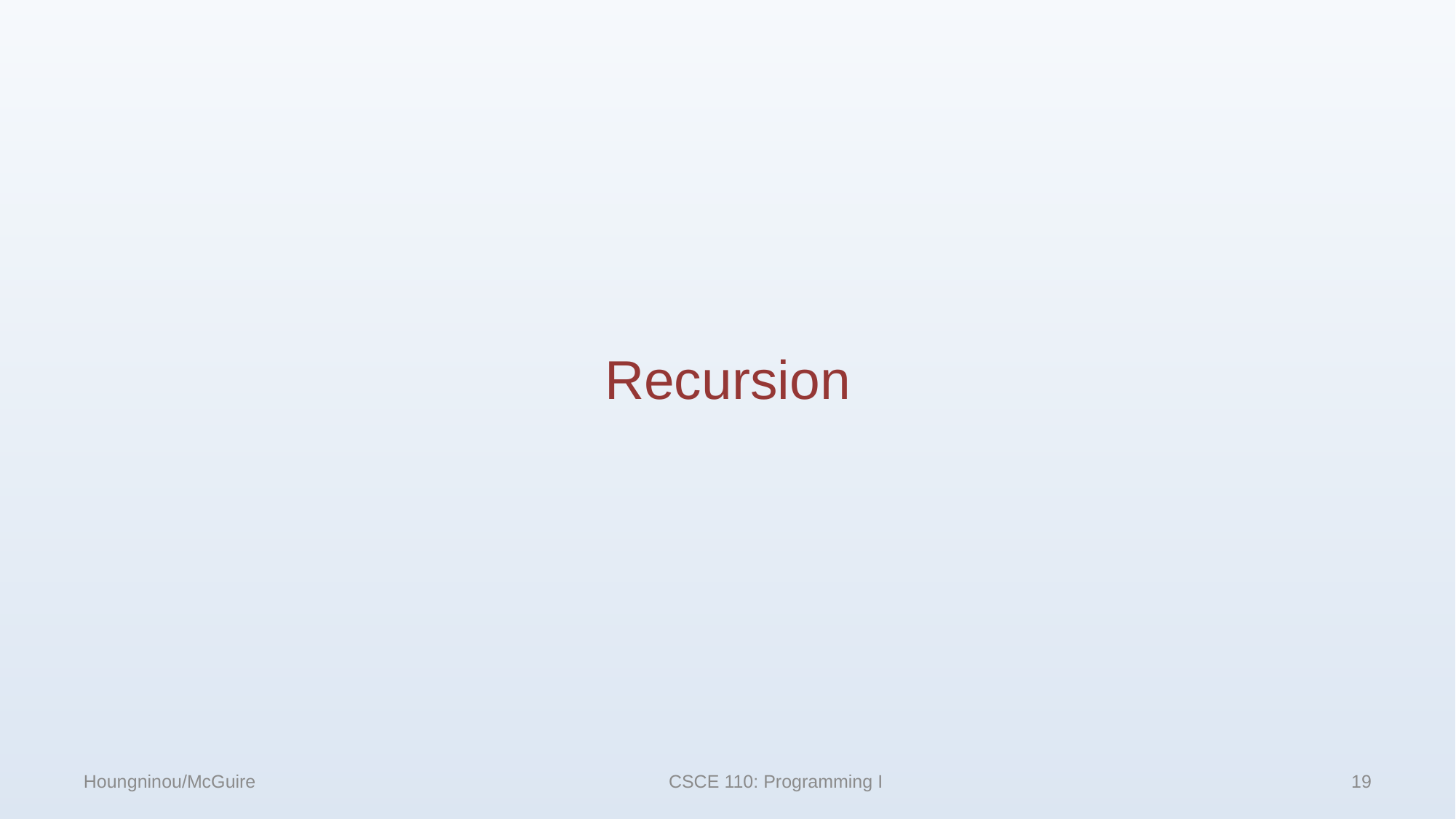

# Recursion
Houngninou/McGuire
CSCE 110: Programming I
19